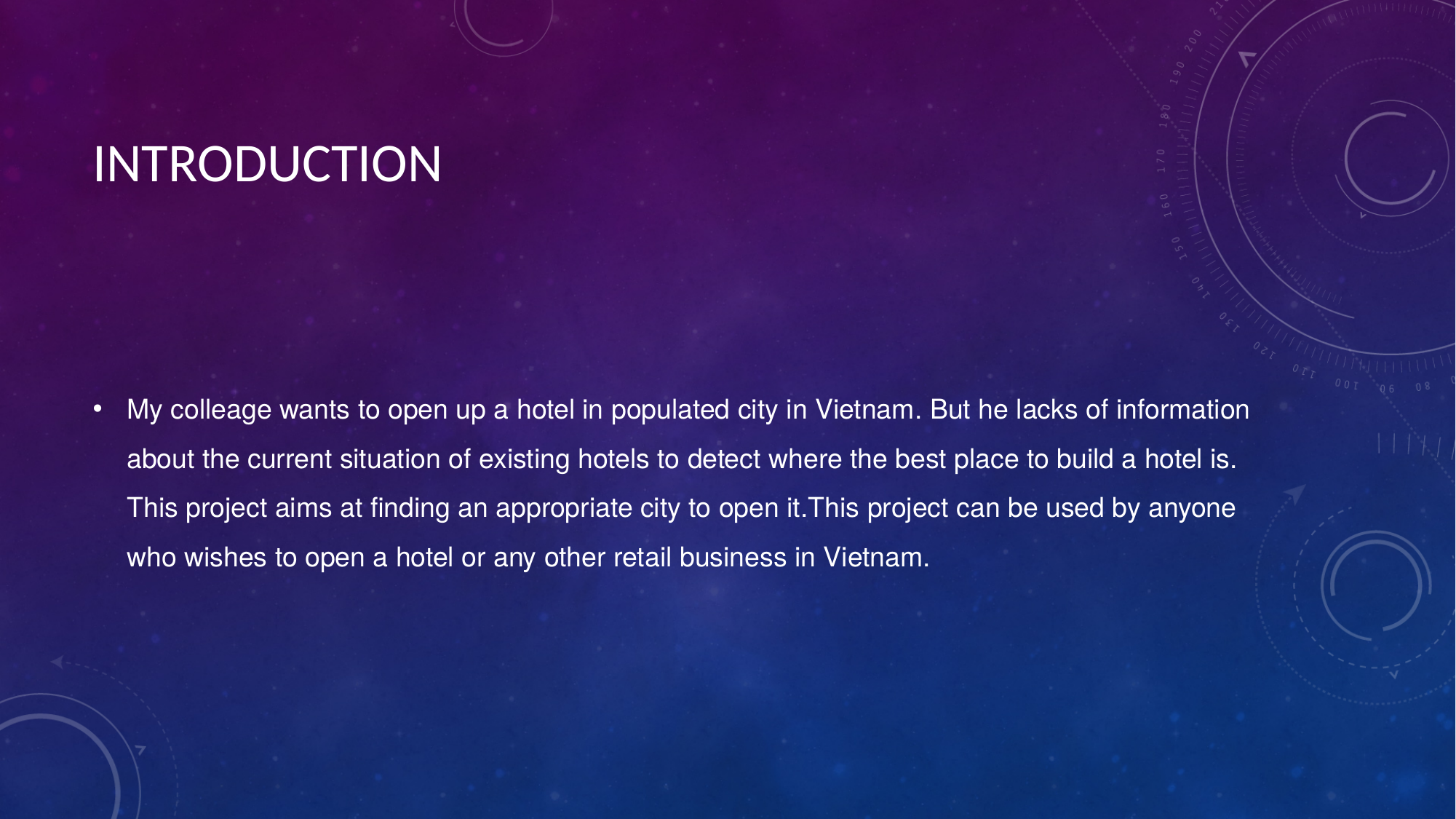

# INTRODUCTION
My colleage wants to open up a hotel in populated city in Vietnam. But he lacks of information about the current situation of existing hotels to detect where the best place to build a hotel is. This project aims at finding an appropriate city to open it.This project can be used by anyone who wishes to open a hotel or any other retail business in Vietnam.